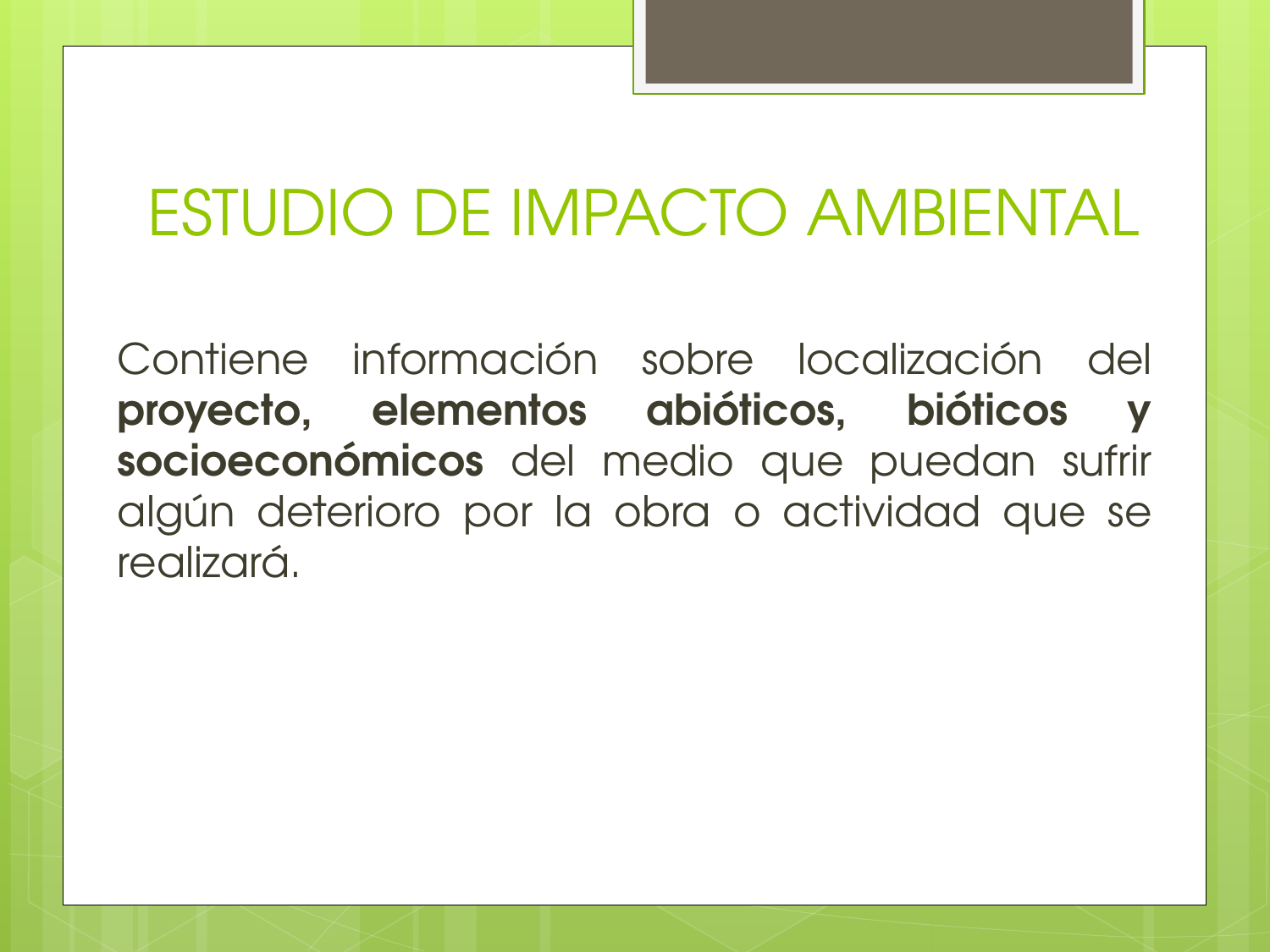

# ESTUDIO DE IMPACTO AMBIENTAL
Contiene información sobre localización del proyecto, elementos abióticos, bióticos y socioeconómicos del medio que puedan sufrir algún deterioro por la obra o actividad que se realizará.